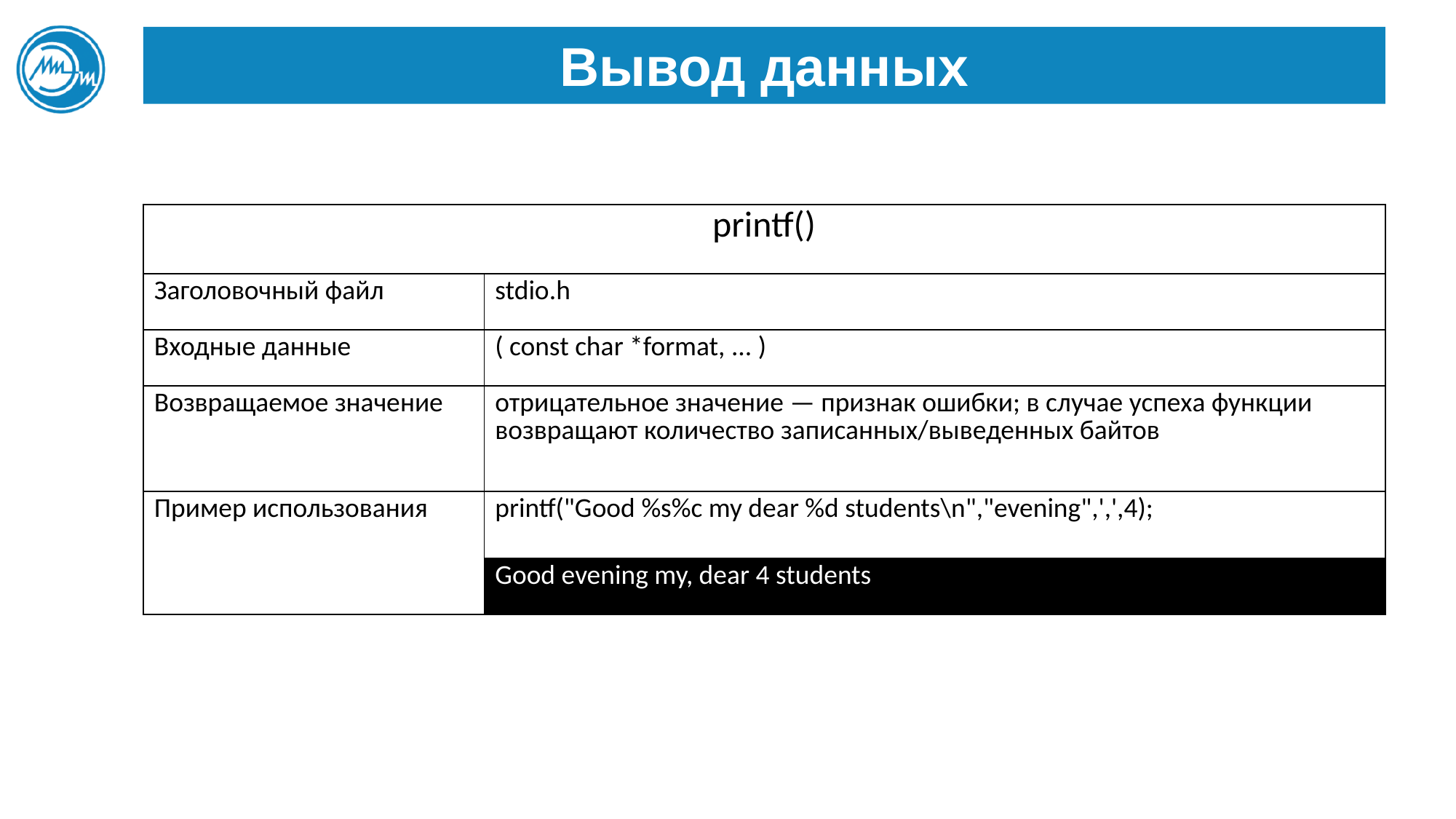

# Вывод данных
| printf() |  |
| --- | --- |
| Заголовочный файл | stdio.h |
| Входные данные | ( const char \*format, ... ) |
| Возвращаемое значение | отрицательное значение — признак ошибки; в случае успеха функции возвращают количество записанных/выведенных байтов |
| Пример использования | printf("Good %s%c my dear %d students\n","evening",',',4); |
|  | Good evening my, dear 4 students |